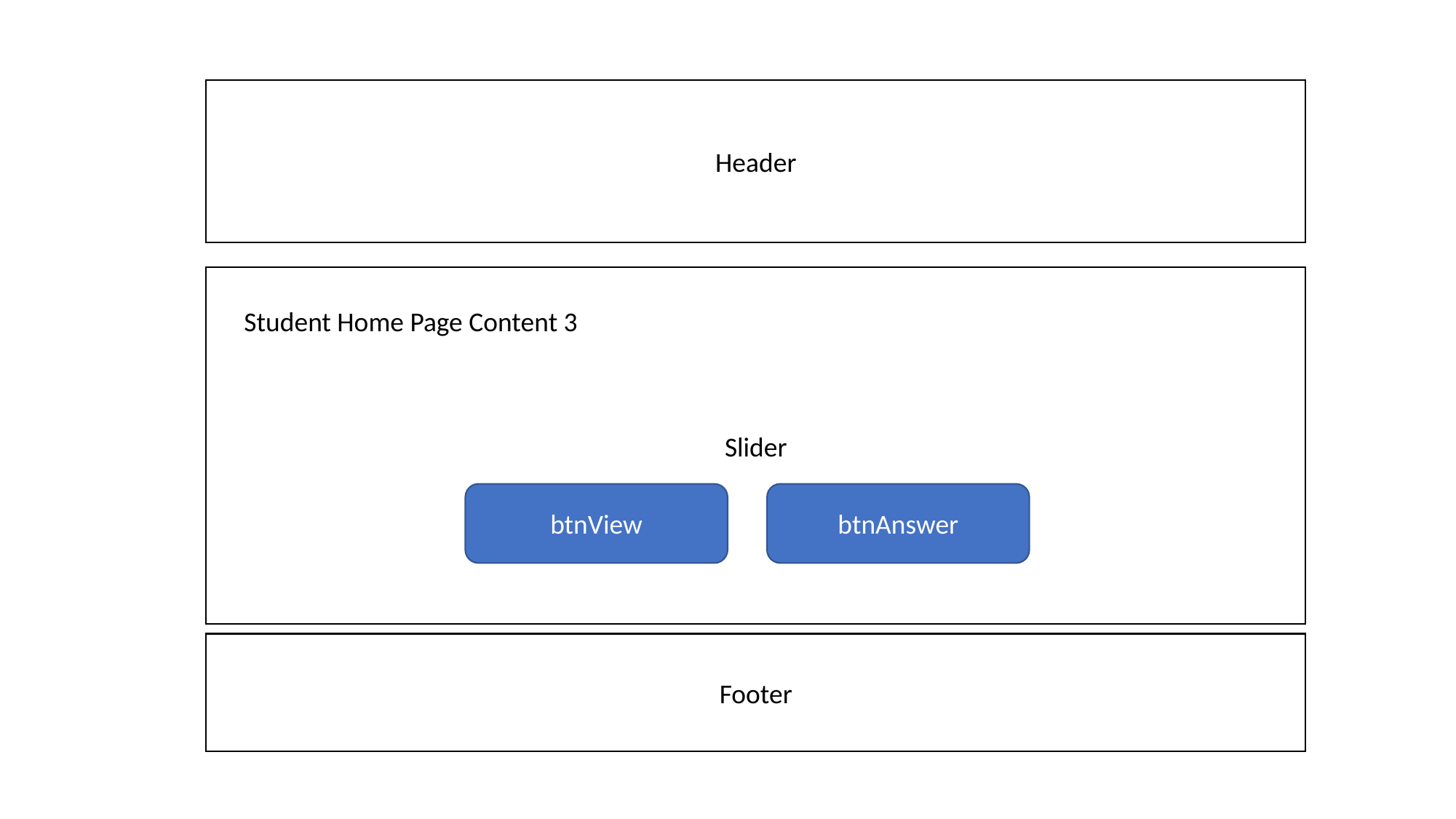

Header
Slider
Student Home Page Content 3
btnView
btnAnswer
Footer